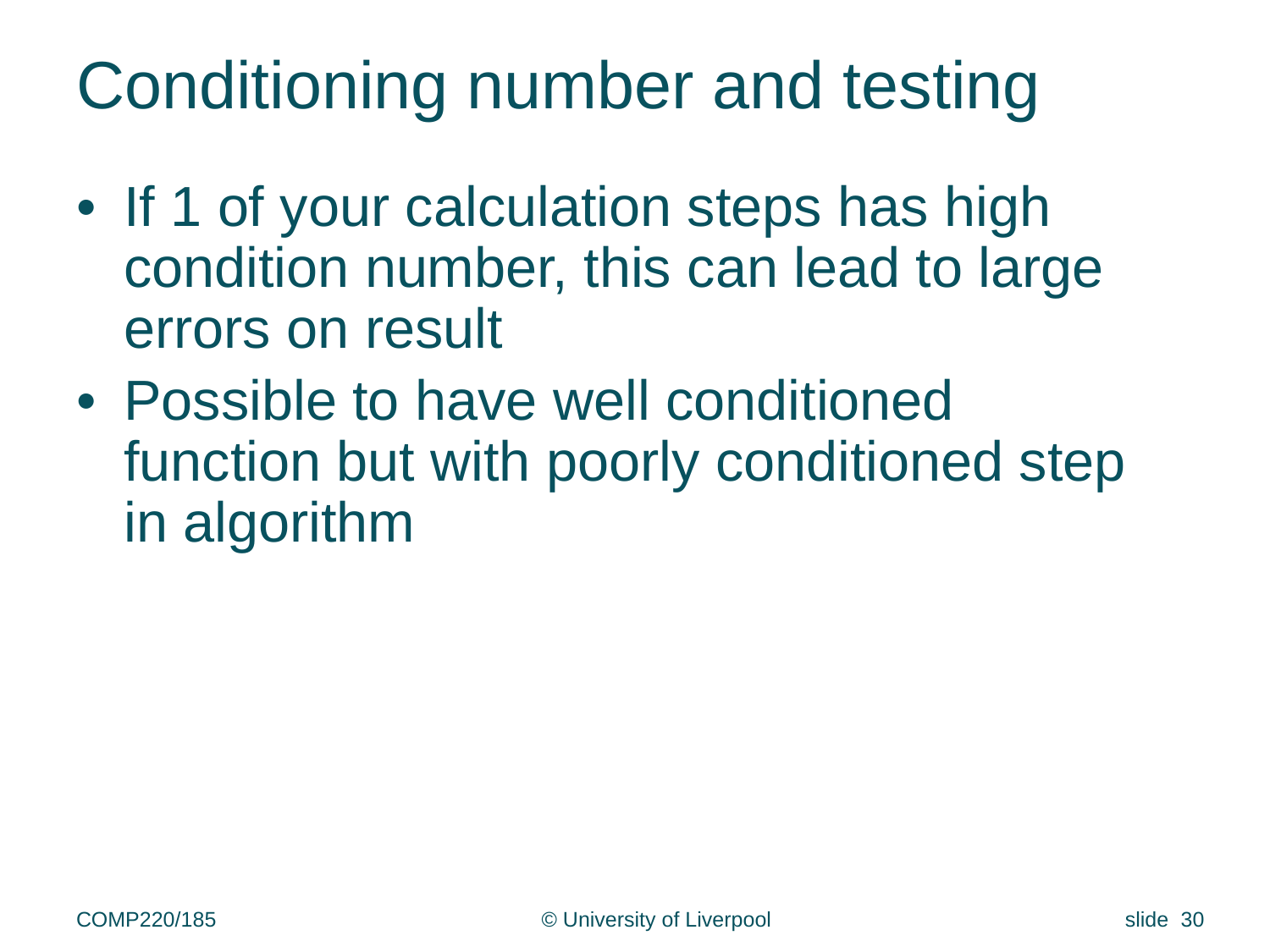

# Conditioning number and testing
If 1 of your calculation steps has high condition number, this can lead to large errors on result
Possible to have well conditioned function but with poorly conditioned step in algorithm

COMP220/185
© University of Liverpool
slide  30